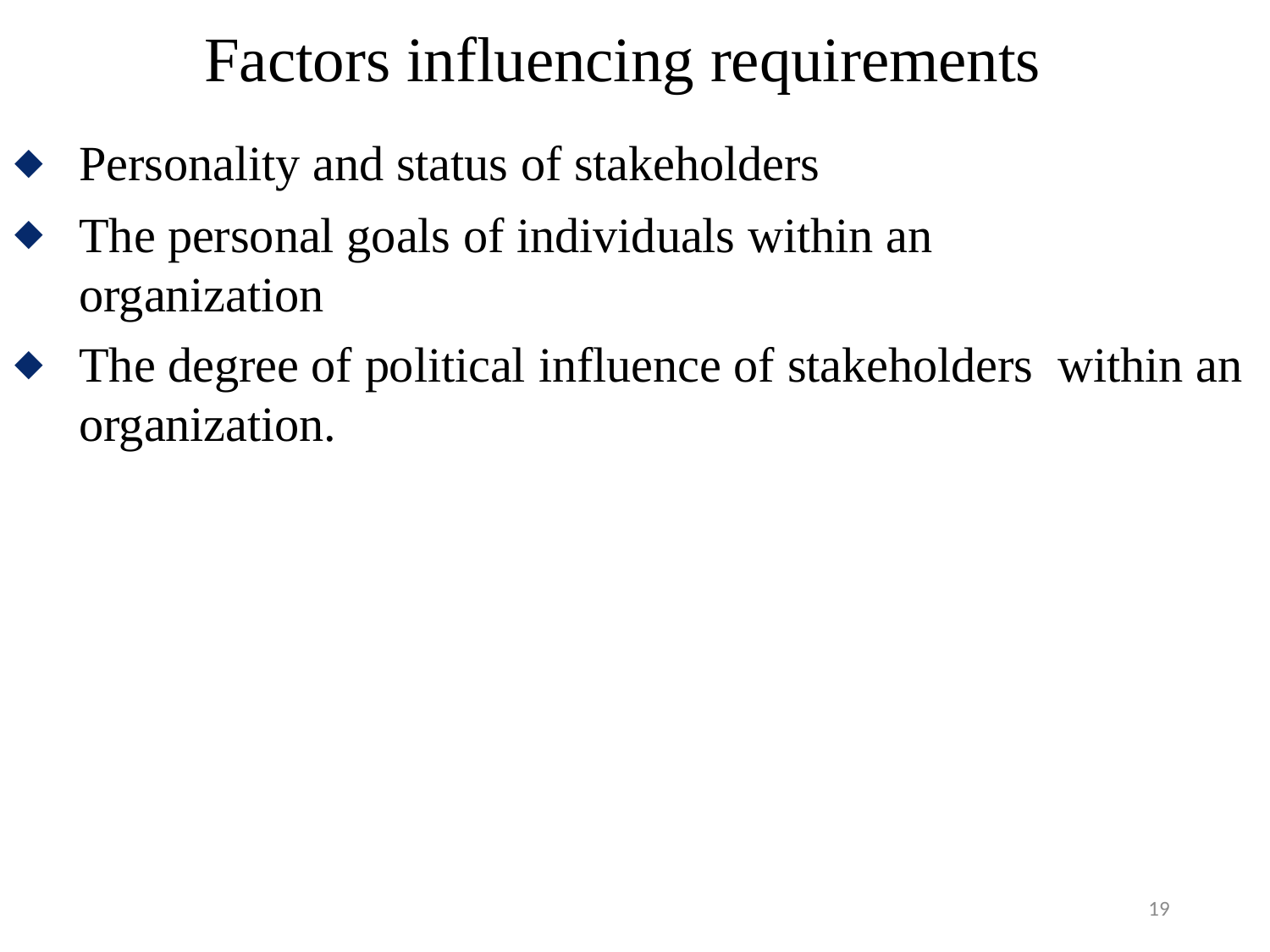

# Factors influencing requirements
Personality and status of stakeholders
The personal goals of individuals within an  organization
The degree of political influence of stakeholders  within an organization.

19